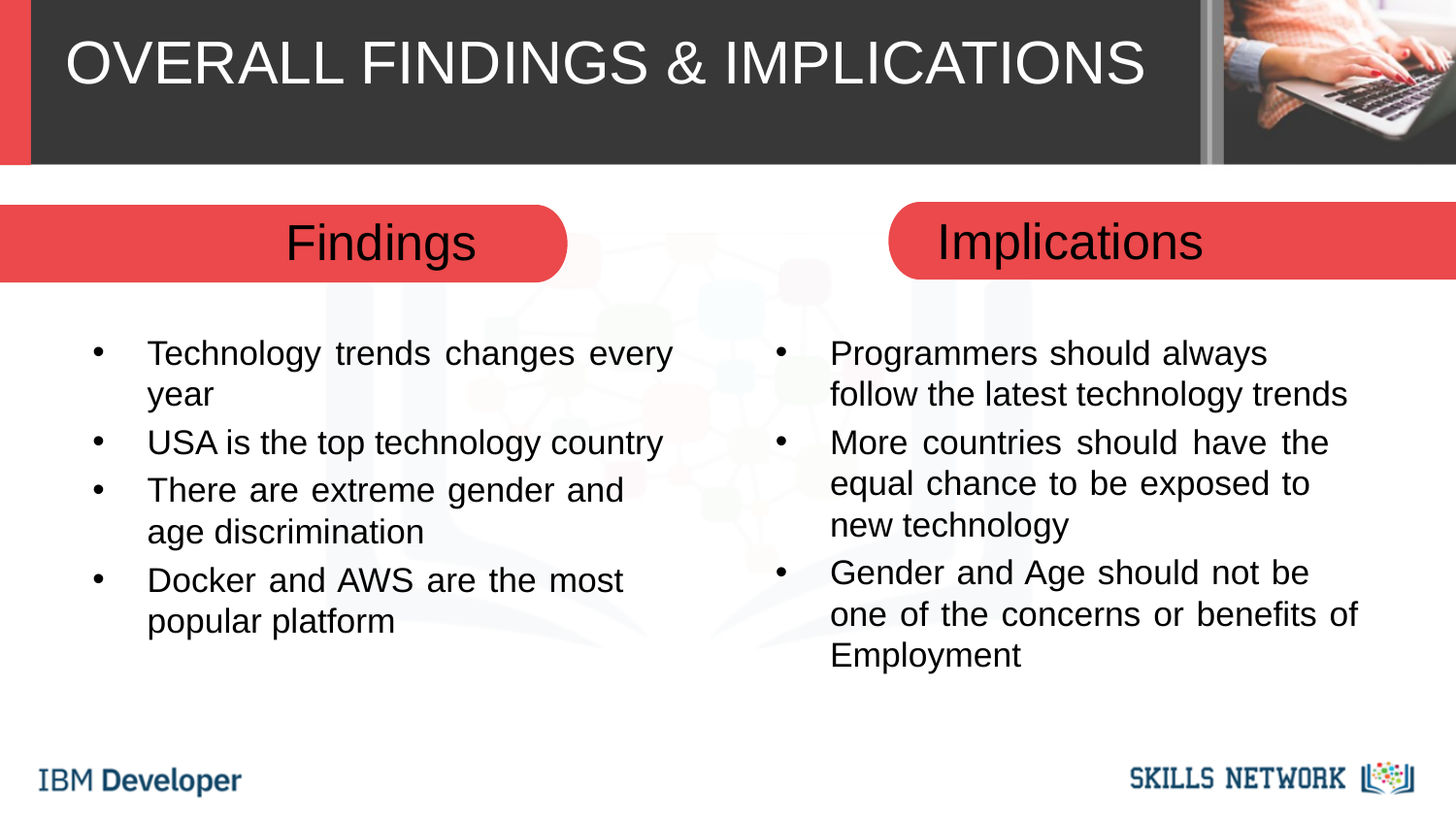

OVERALL FINDINGS & IMPLICATIONS

Implications
Findings

Programmers should always         follow the latest technology trends
More countries should have the   equal chance to be exposed to     new technology
Gender and Age should not be     one of the concerns or benefits of Employment
Technology trends changes every year
USA is the top technology country
There are extreme gender and     age discrimination
Docker and AWS are the most     popular platform